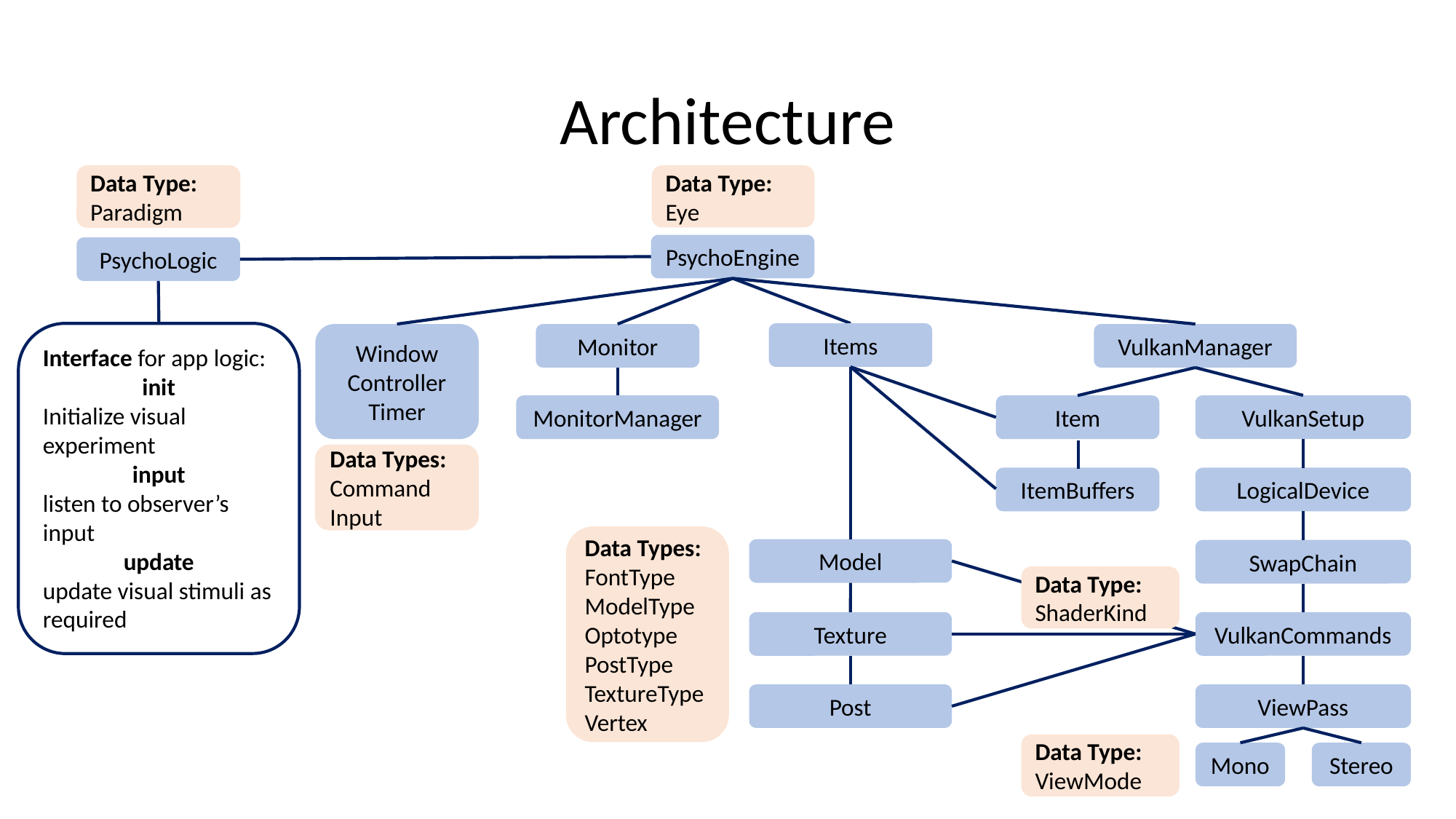

# Architecture
Data Type:
Paradigm
Data Type:
Eye
PsychoEngine
PsychoLogic
Interface for app logic:
init
Initialize visual experiment
input
listen to observer’s input
update
update visual stimuli as required

Items
Window
Controller
Timer
Monitor
VulkanManager
VulkanSetup
MonitorManager
Item
Data Types:
Command Input
LogicalDevice
ItemBuffers
Data Types:
FontType
ModelType
Optotype
PostType
TextureType
Vertex
Model
SwapChain
Data Type:
ShaderKind
Texture
VulkanCommands
Post
ViewPass
Data Type:
ViewMode
Mono
Stereo